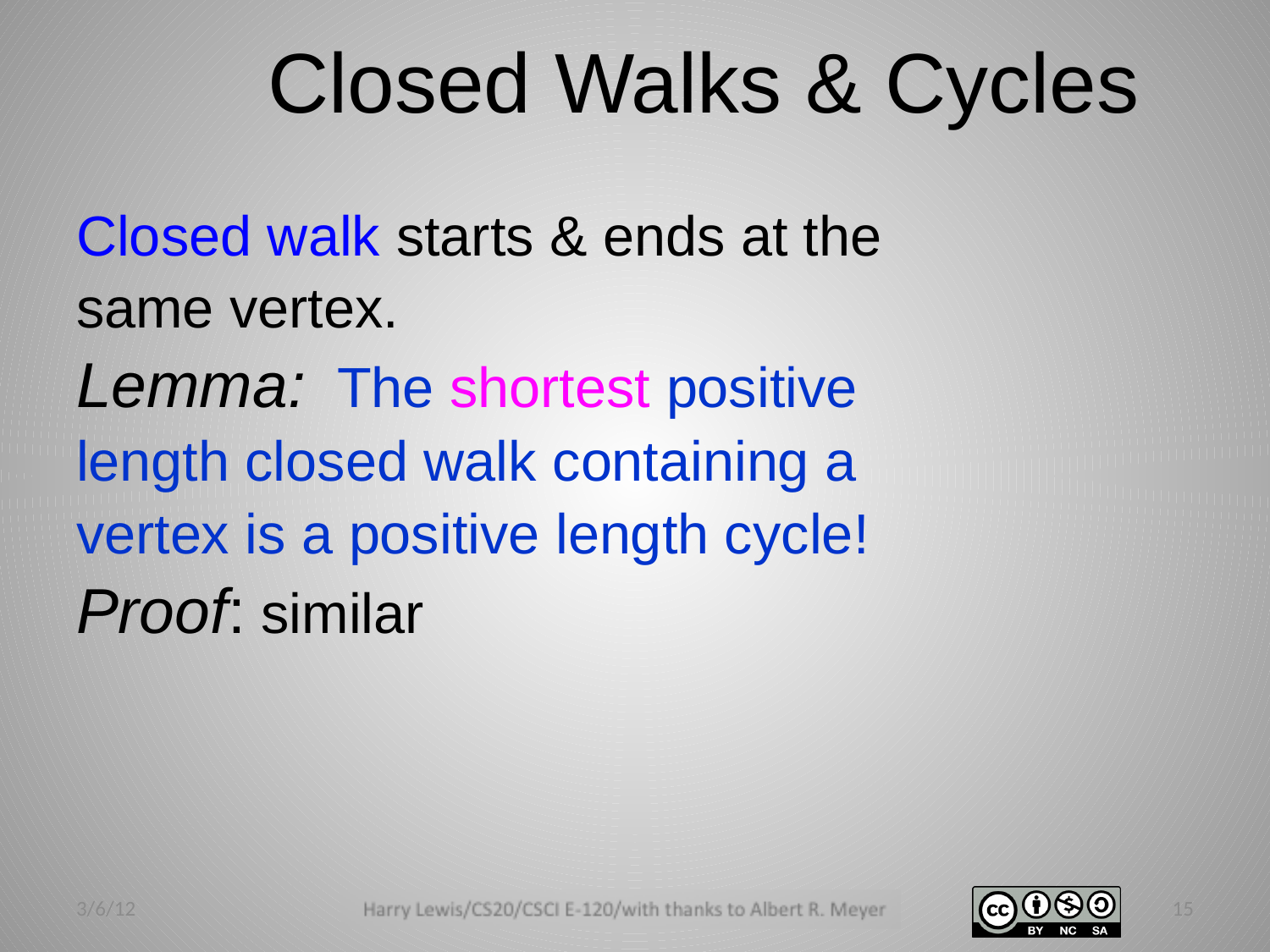

# Closed Walks & Cycles
Closed walk starts & ends at the
same vertex.
Lemma:  The shortest positive
length closed walk containing a
vertex is a positive length cycle!
Proof: similar
3/6/12
15